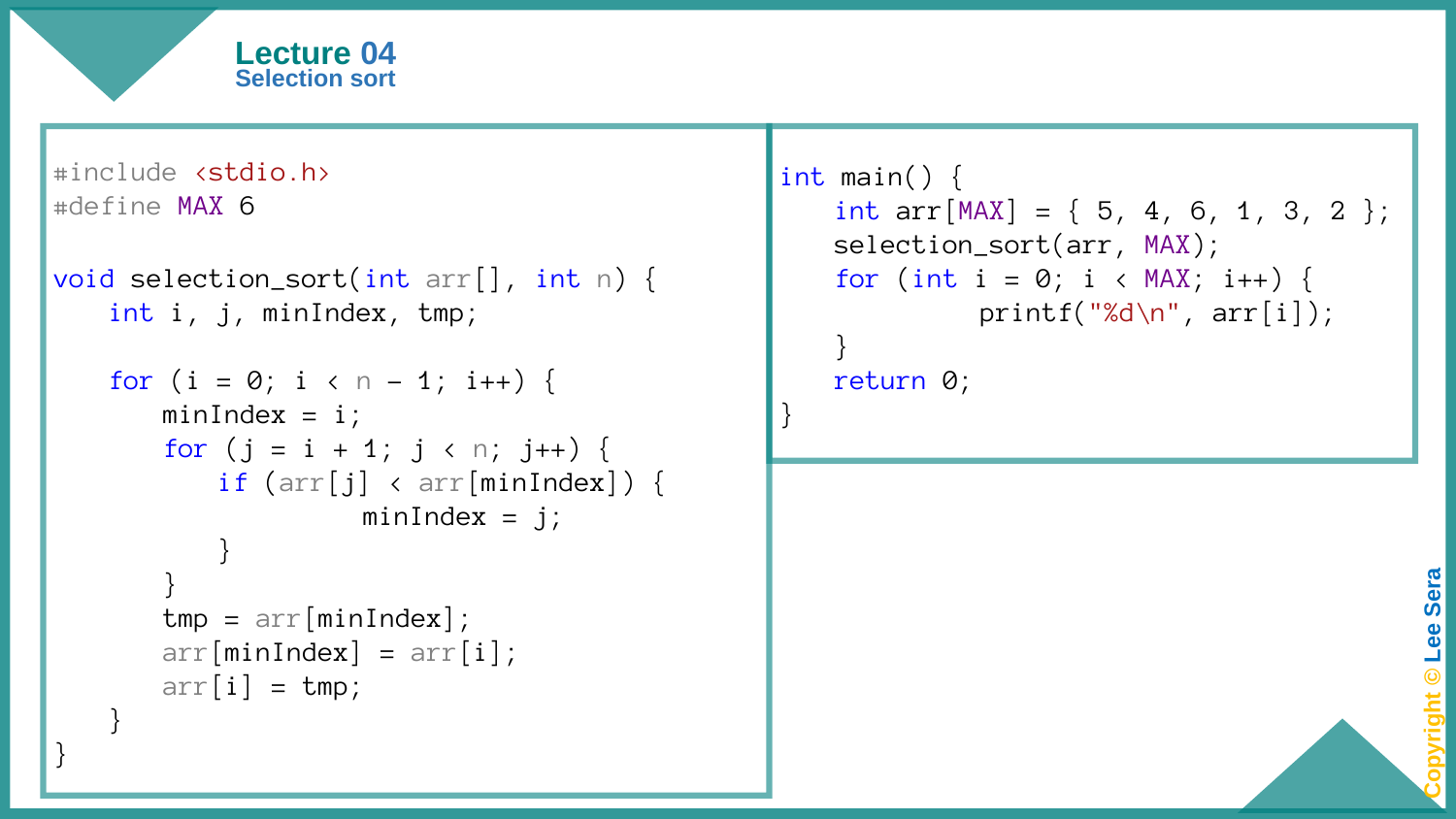

# Lecture 04
Selection sort
#include <stdio.h>
#define MAX 6

void selection_sort(int arr[], int n) {
int i, j, minIndex, tmp;

for (i = 0; i < n - 1; i++) {
minIndex = i;
for (j = i + 1; j < n; j++) {
if (arr[j] < arr[minIndex]) {
	minIndex = j;
}
}
tmp = arr[minIndex];
arr[minIndex] = arr[i];
arr[i] = tmp;
}
}
int main() {
int arr[MAX] = { 5, 4, 6, 1, 3, 2 };
selection_sort(arr, MAX);
for (int i = 0; i < MAX; i++) {
	printf("%d\n", arr[i]);
}
return 0;
}
Copyright © Lee Sera